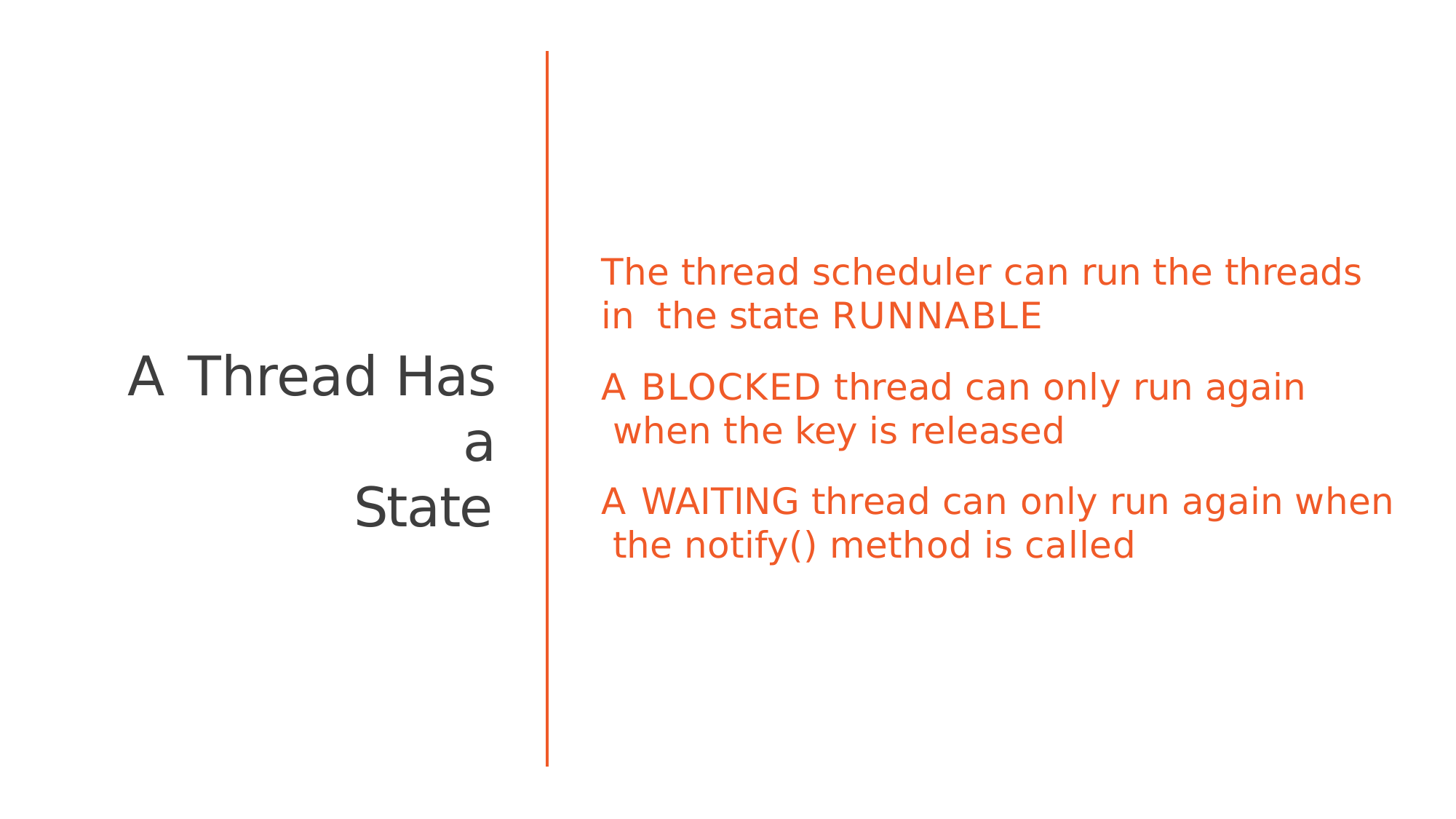

# The thread scheduler can run the threads in  the state RUNNABLE
A BLOCKED thread can only run again  when the key is released
A WAITING thread can only run again when  the notify() method is called
A Thread Has a
State
58